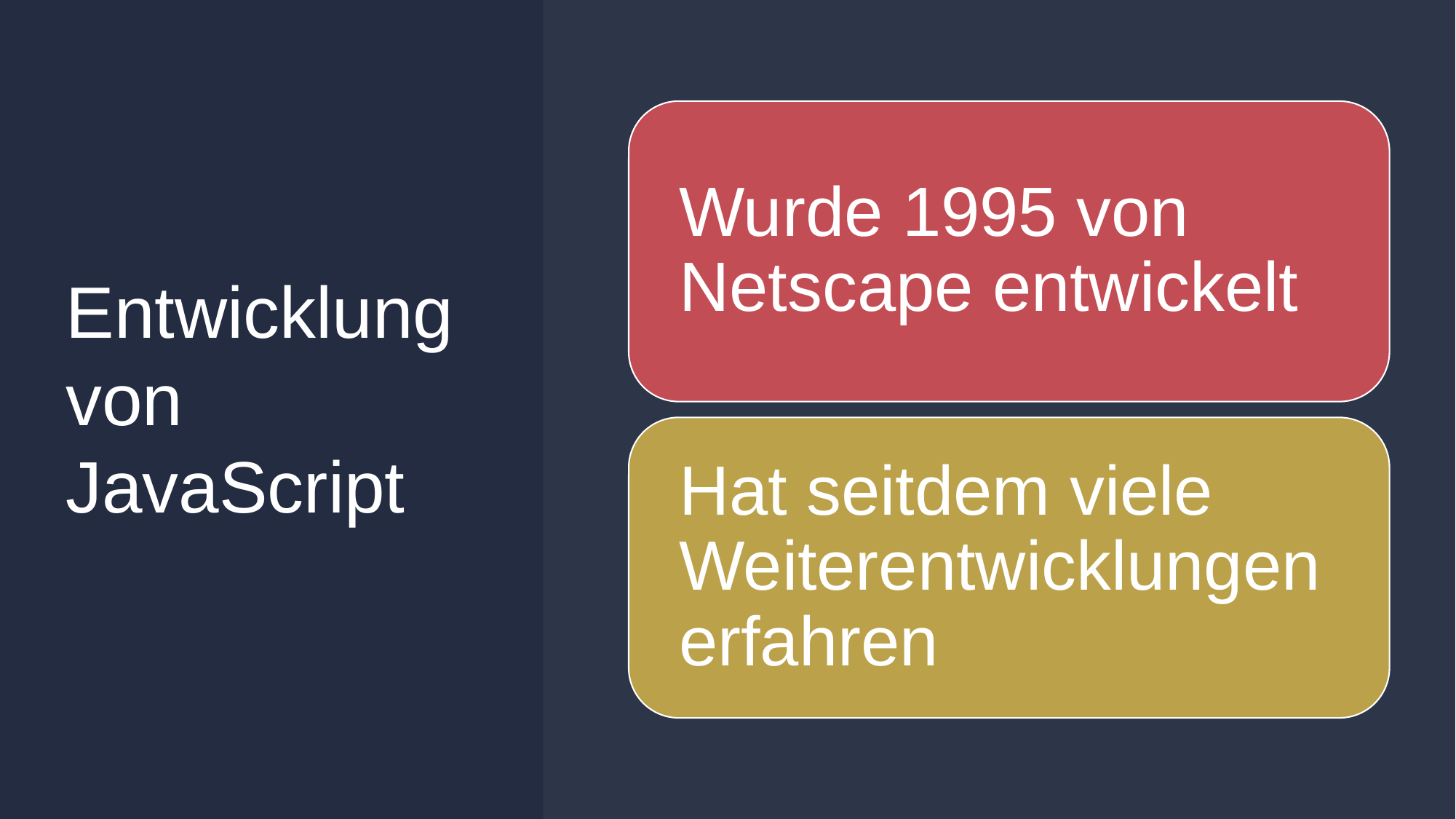

# Entwicklung von JavaScript
Wurde 1995 von Netscape entwickelt
Hat seitdem viele Weiterentwicklungen erfahren